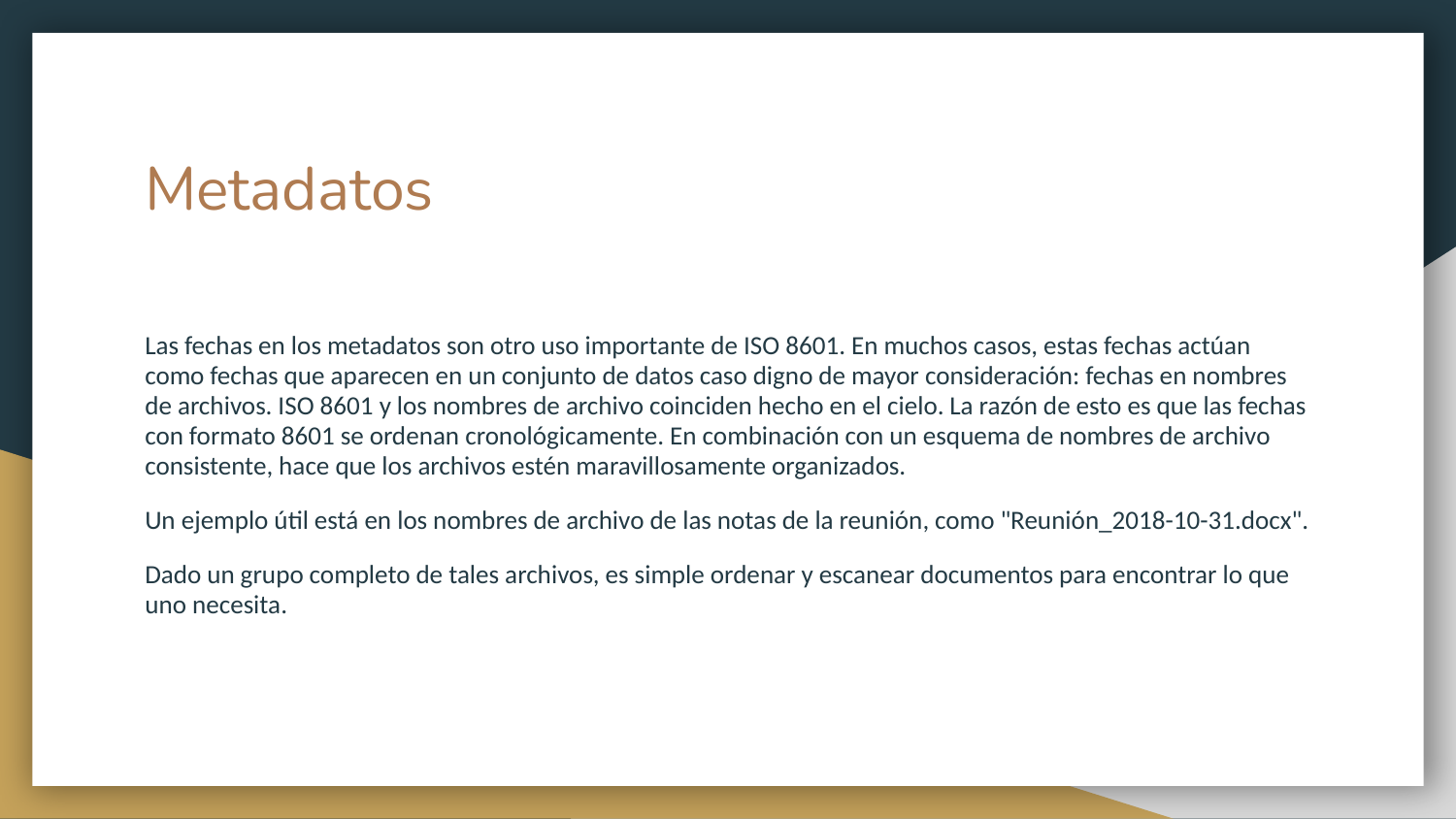

# Metadatos
Las fechas en los metadatos son otro uso importante de ISO 8601. En muchos casos, estas fechas actúan como fechas que aparecen en un conjunto de datos caso digno de mayor consideración: fechas en nombres de archivos. ISO 8601 y los nombres de archivo coinciden hecho en el cielo. La razón de esto es que las fechas con formato 8601 se ordenan cronológicamente. En combinación con un esquema de nombres de archivo consistente, hace que los archivos estén maravillosamente organizados.
Un ejemplo útil está en los nombres de archivo de las notas de la reunión, como "Reunión_2018-10-31.docx".
Dado un grupo completo de tales archivos, es simple ordenar y escanear documentos para encontrar lo que uno necesita.